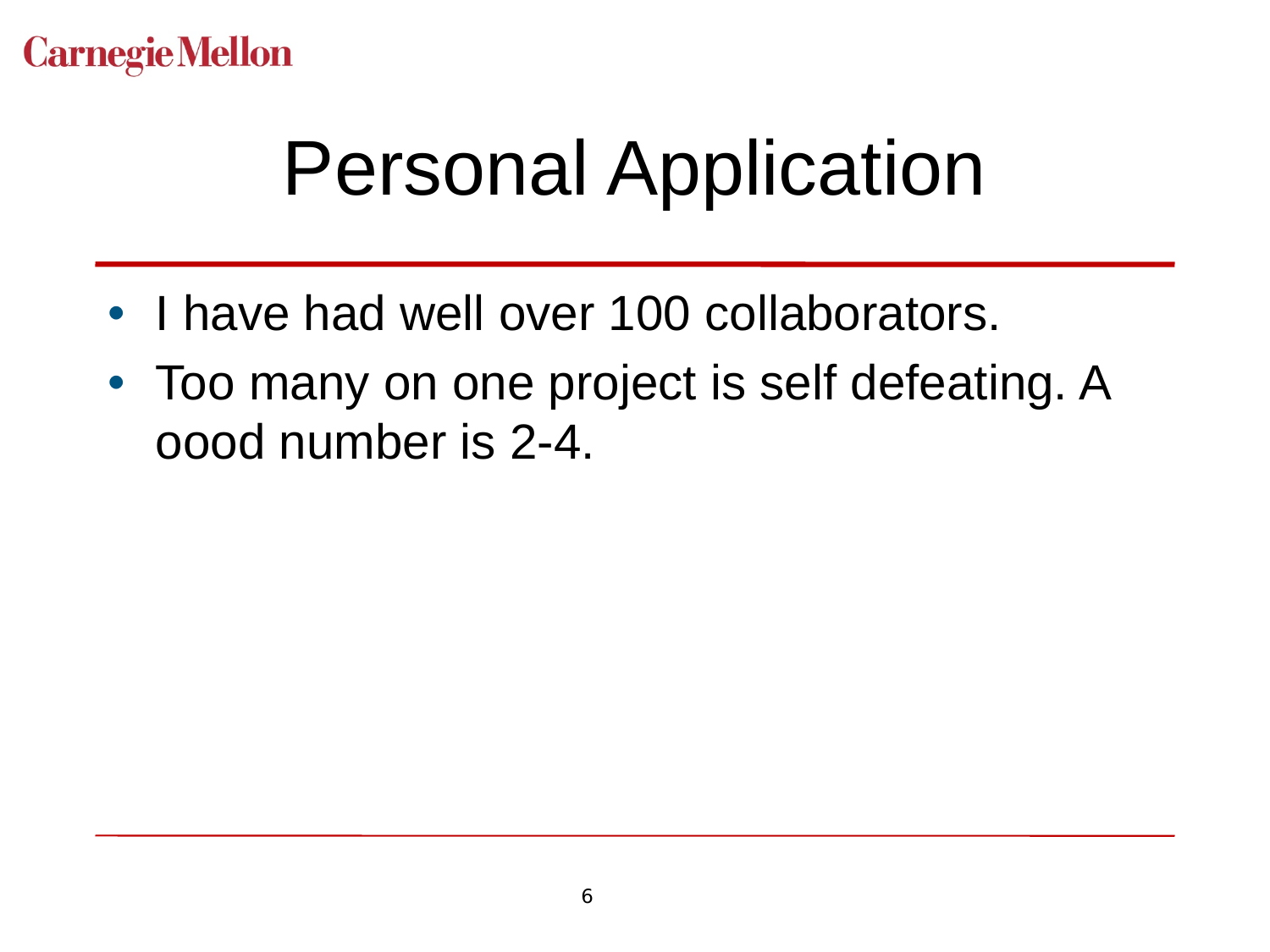

# Personal Application
I have had well over 100 collaborators.
Too many on one project is self defeating. A oood number is 2-4.